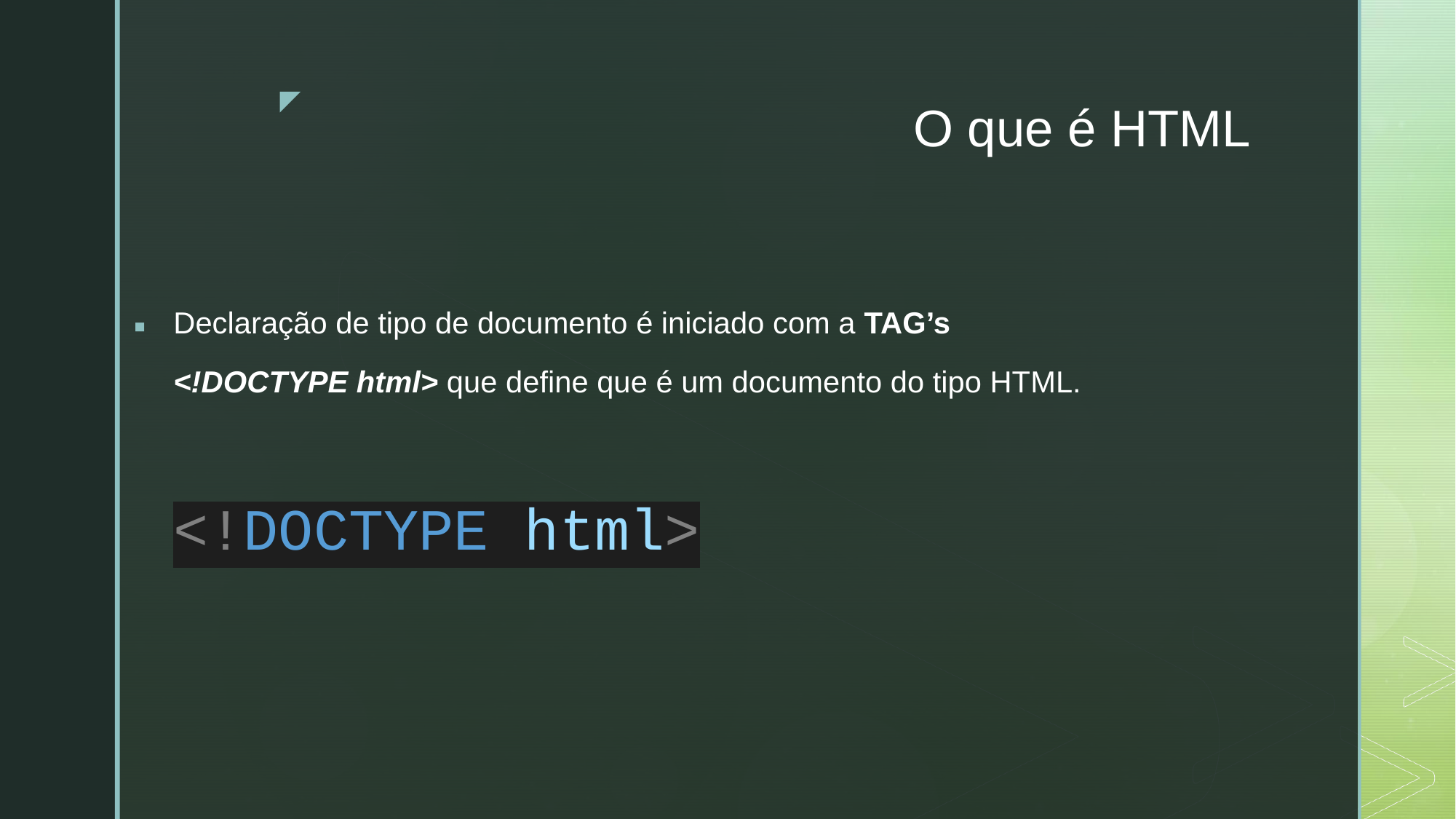

# O que é HTML
Declaração de tipo de documento é iniciado com a TAG’s
<!DOCTYPE html> que define que é um documento do tipo HTML.

<!DOCTYPE html>